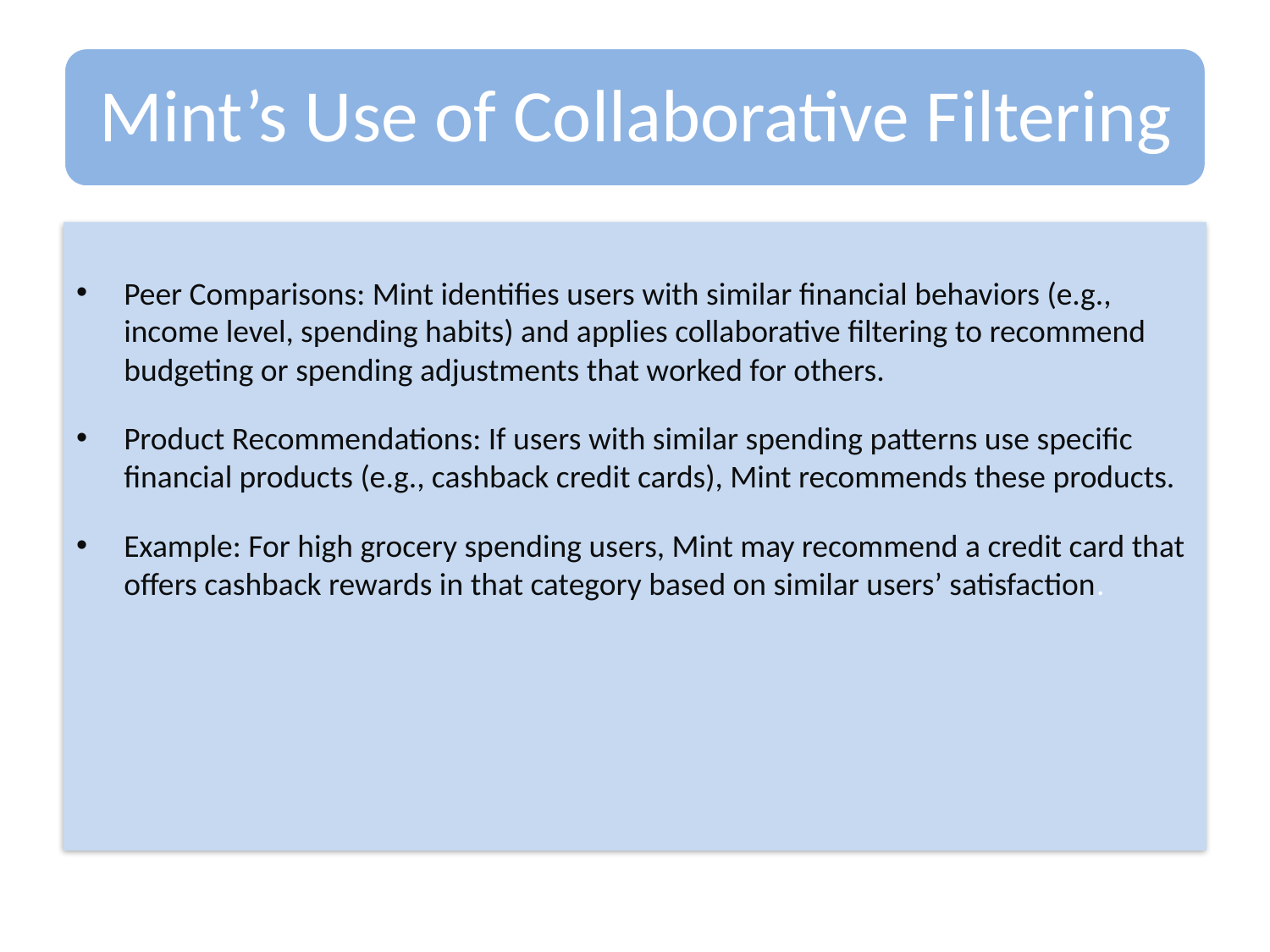

Mint’s Use of Collaborative Filtering

Peer Comparisons: Mint identifies users with similar financial behaviors (e.g., income level, spending habits) and applies collaborative filtering to recommend budgeting or spending adjustments that worked for others.
Product Recommendations: If users with similar spending patterns use specific financial products (e.g., cashback credit cards), Mint recommends these products.
Example: For high grocery spending users, Mint may recommend a credit card that offers cashback rewards in that category based on similar users’ satisfaction.